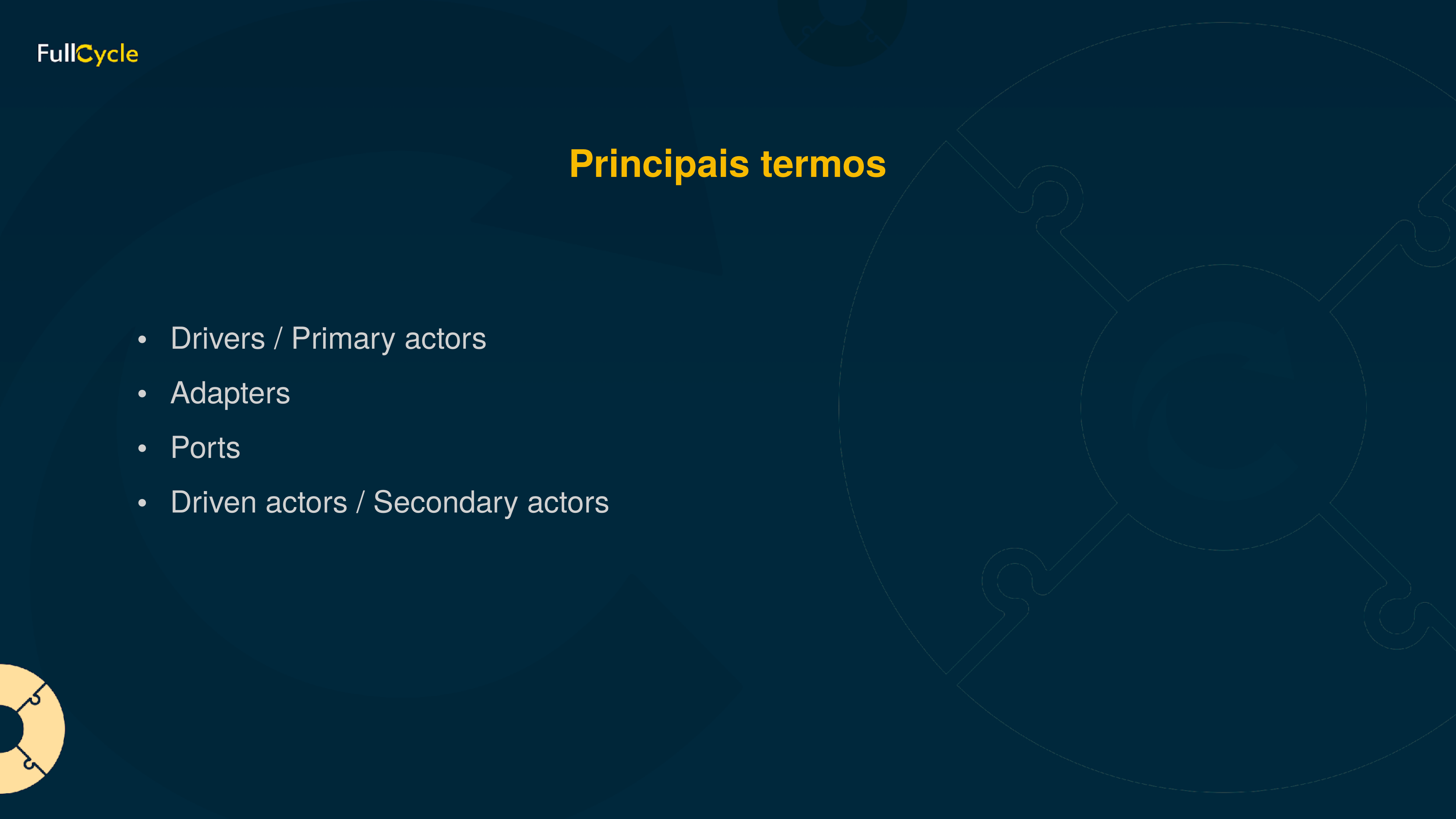

# Principais termos
Drivers / Primary actors
Adapters
Ports
Driven actors / Secondary actors